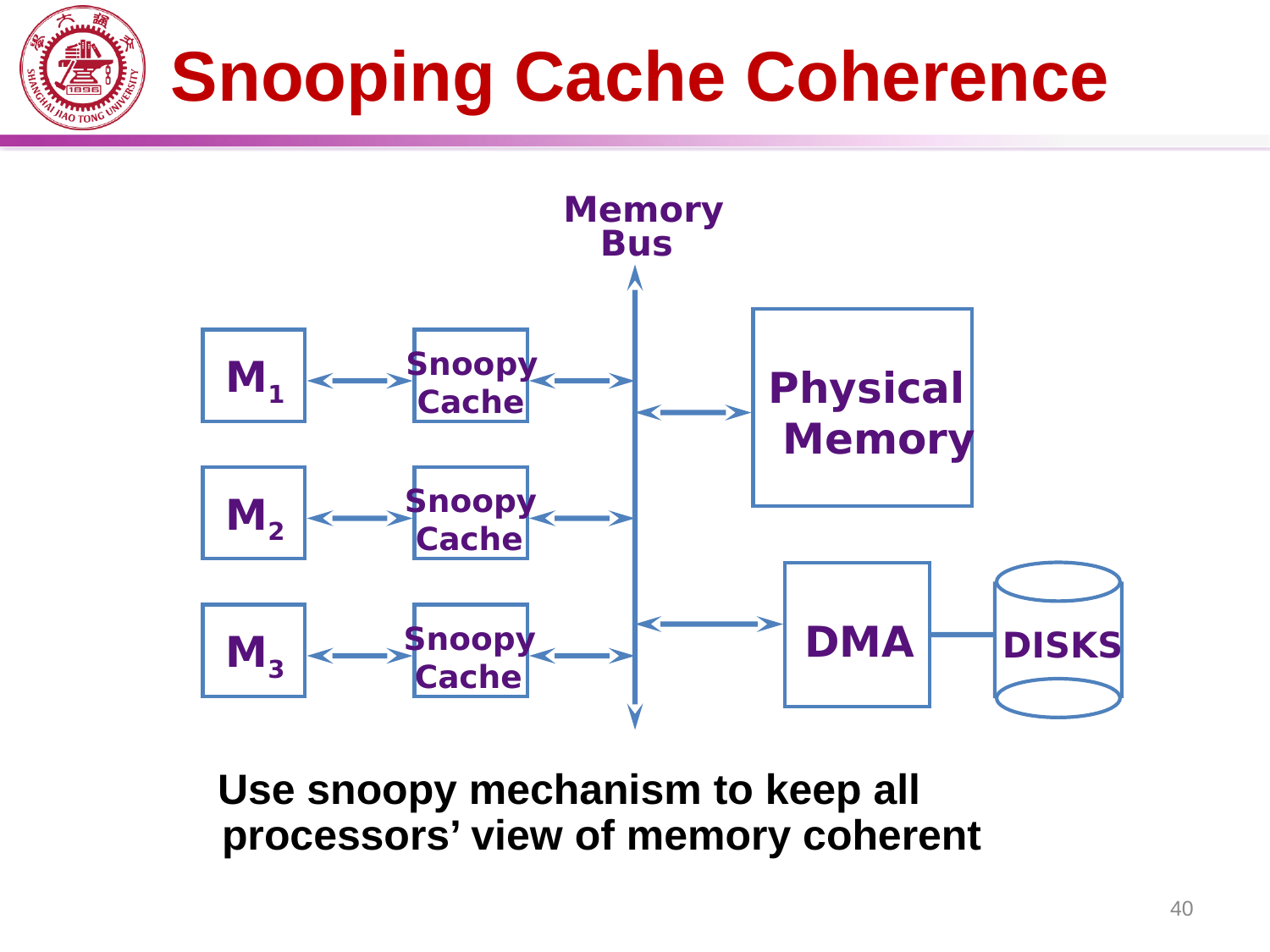

# Snooping Cache Coherence
Memory
   Bus

Snoopy
 Cache
M1
Physical
 Memory

Snoopy
 Cache
M2

DMA
Snoopy
 Cache
 DISKS
M3

   Use snoopy mechanism to keep all processors’ view of memory coherent
40